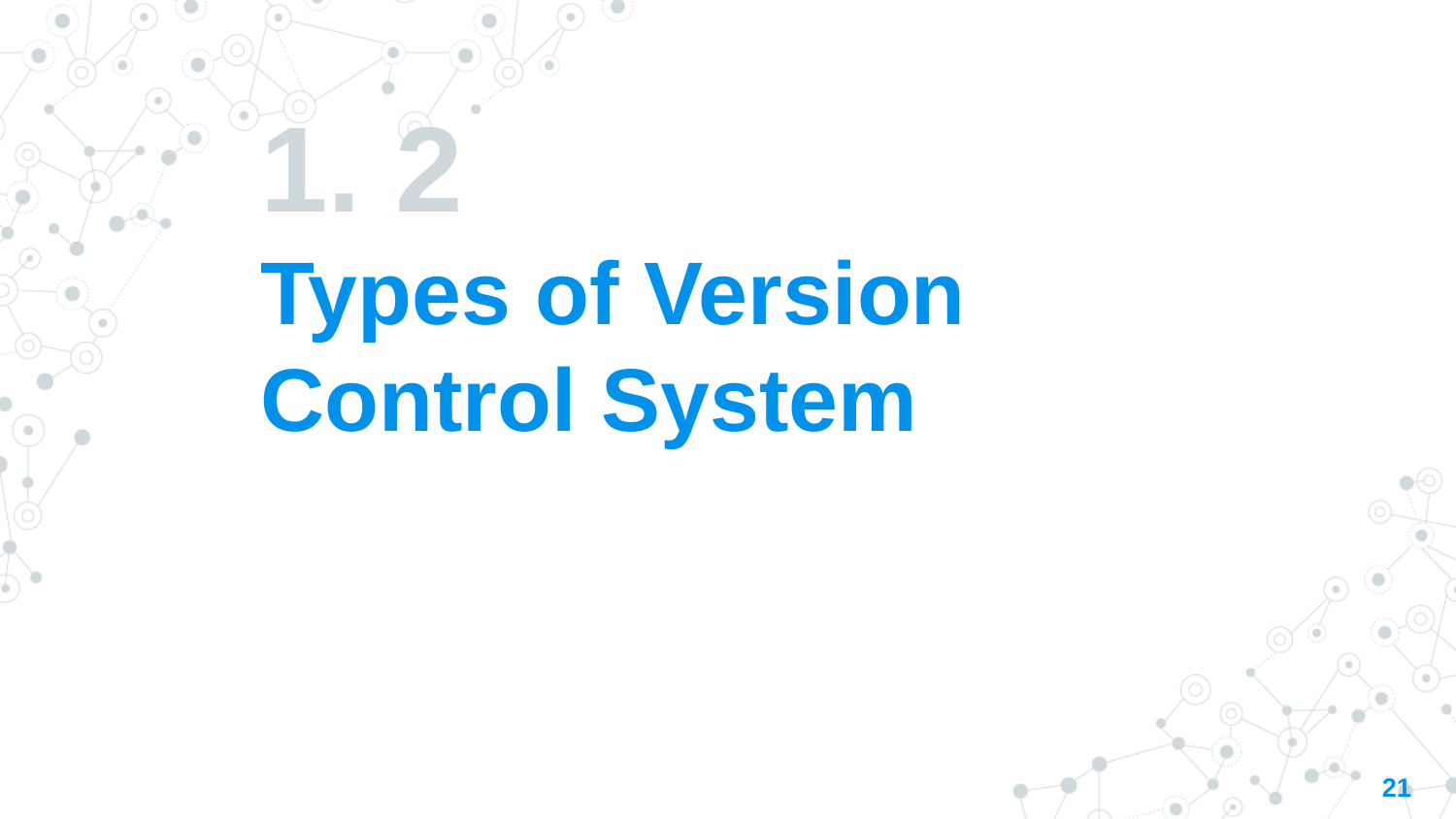

# 1. 2
Types of Version Control System

21